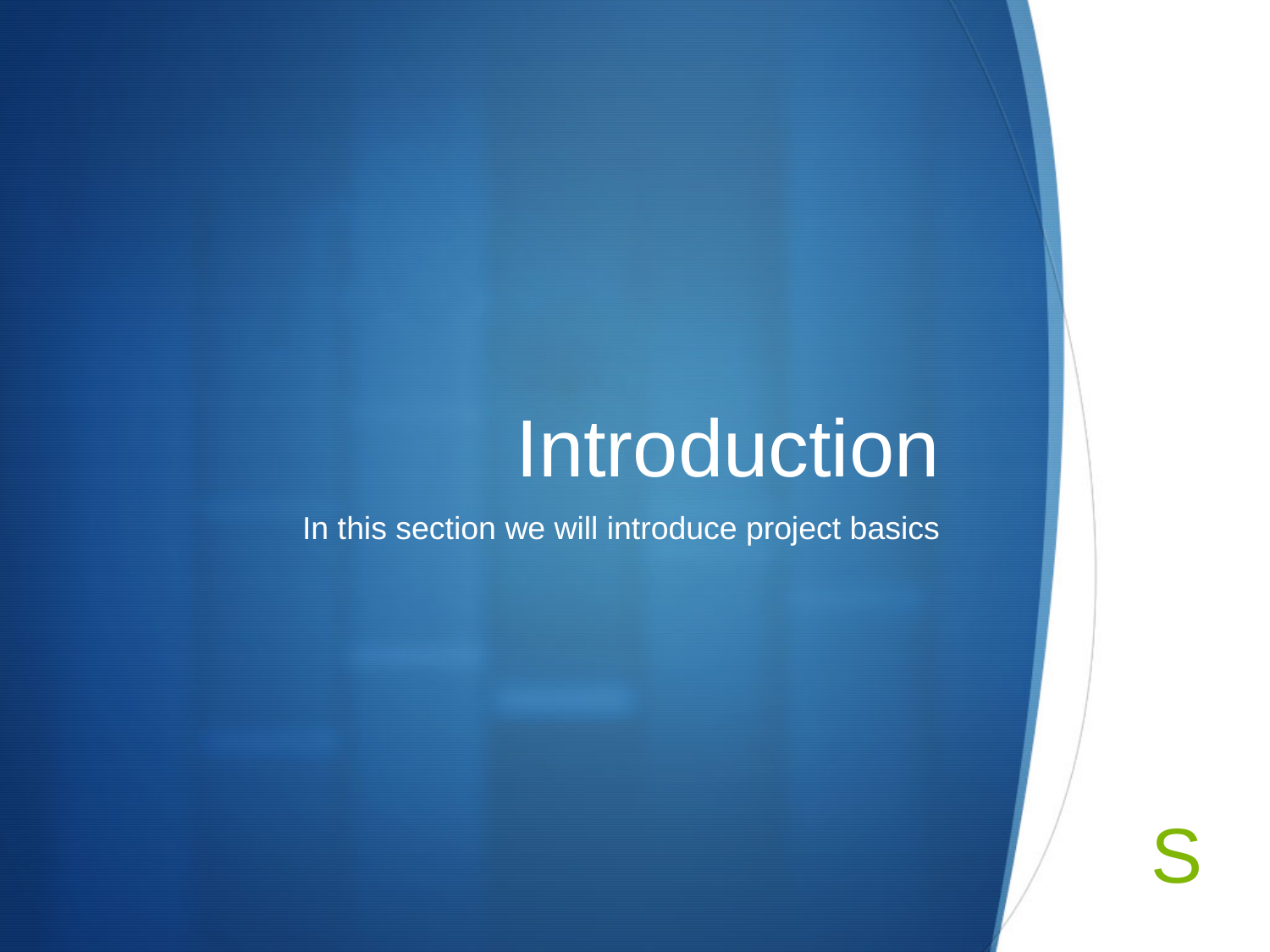

# Introduction
In this section we will introduce project basics